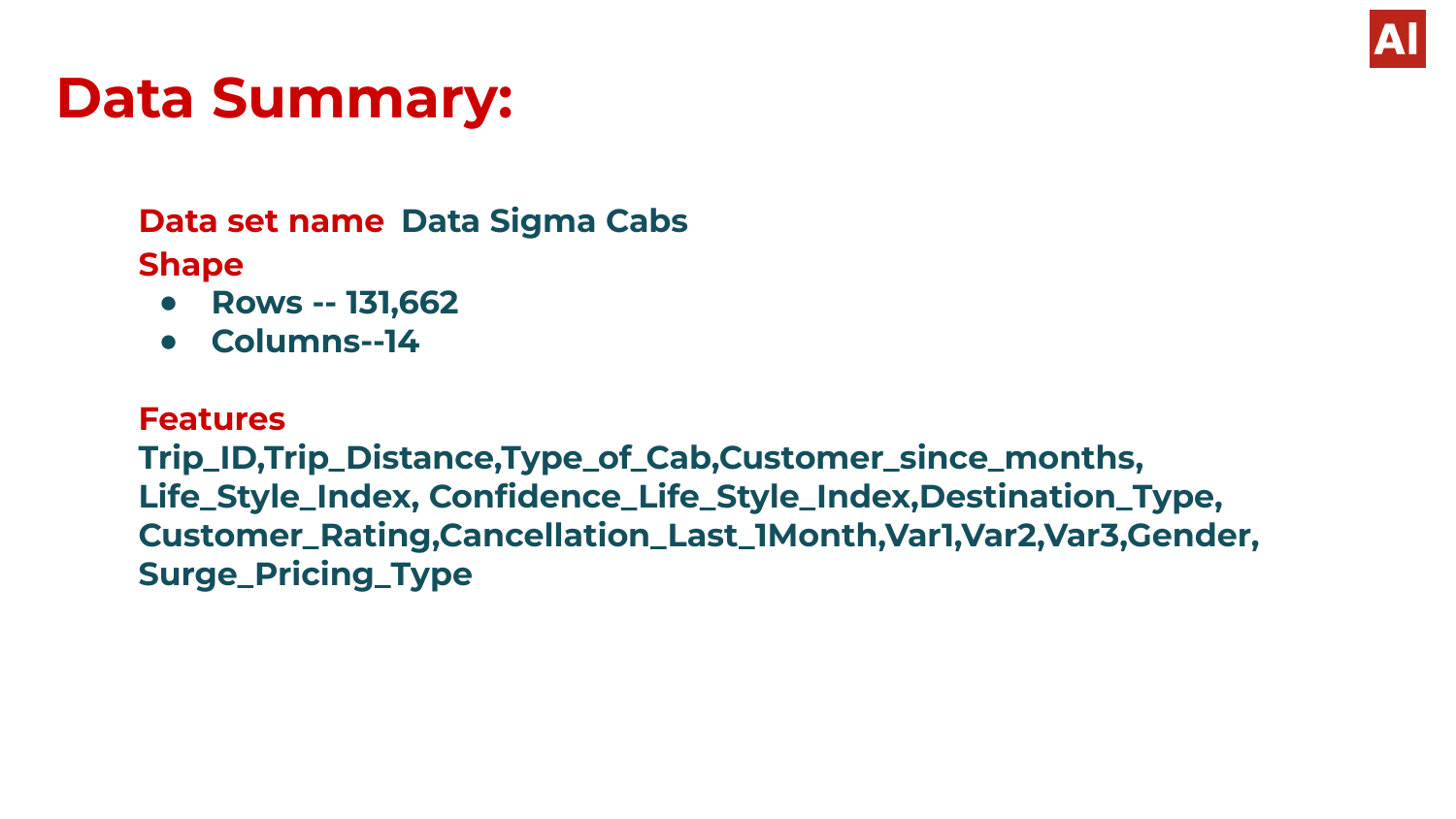

# Data Summary:
Data set name Data Sigma Cabs
Shape
Rows -- 131,662
Columns--14

Features
Trip_ID,Trip_Distance,Type_of_Cab,Customer_since_months,    Life_Style_Index, Confidence_Life_Style_Index,Destination_Type, Customer_Rating,Cancellation_Last_1Month,Var1,Var2,Var3,Gender, Surge_Pricing_Type